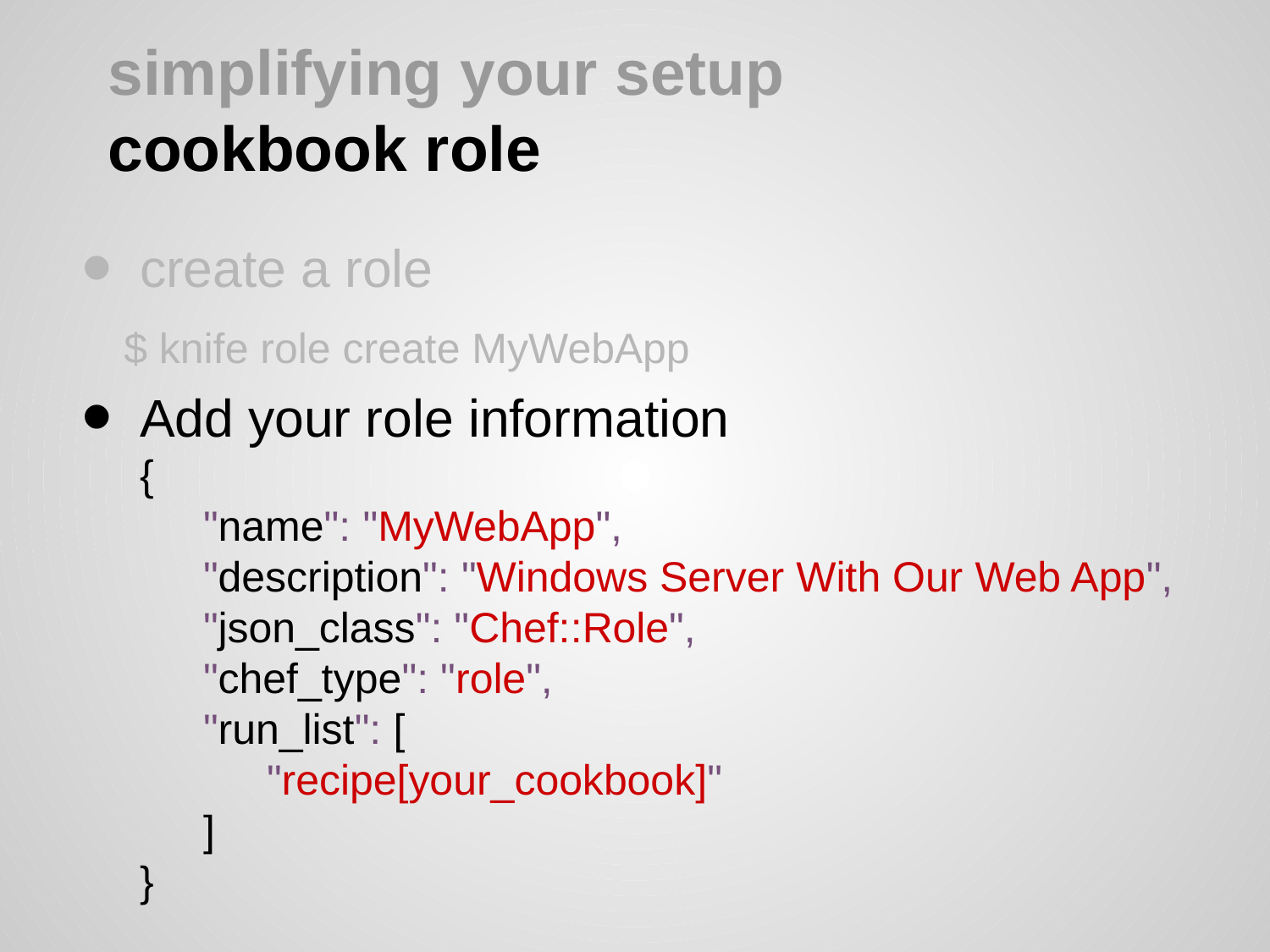

# simplifying your setup
cookbook role
create a role
	$ knife role create MyWebApp
Add your role information
{
"name": "MyWebApp",
"description": "Windows Server With Our Web App",
"json_class": "Chef::Role",
"chef_type": "role",
"run_list": [
"recipe[your_cookbook]"
]
}